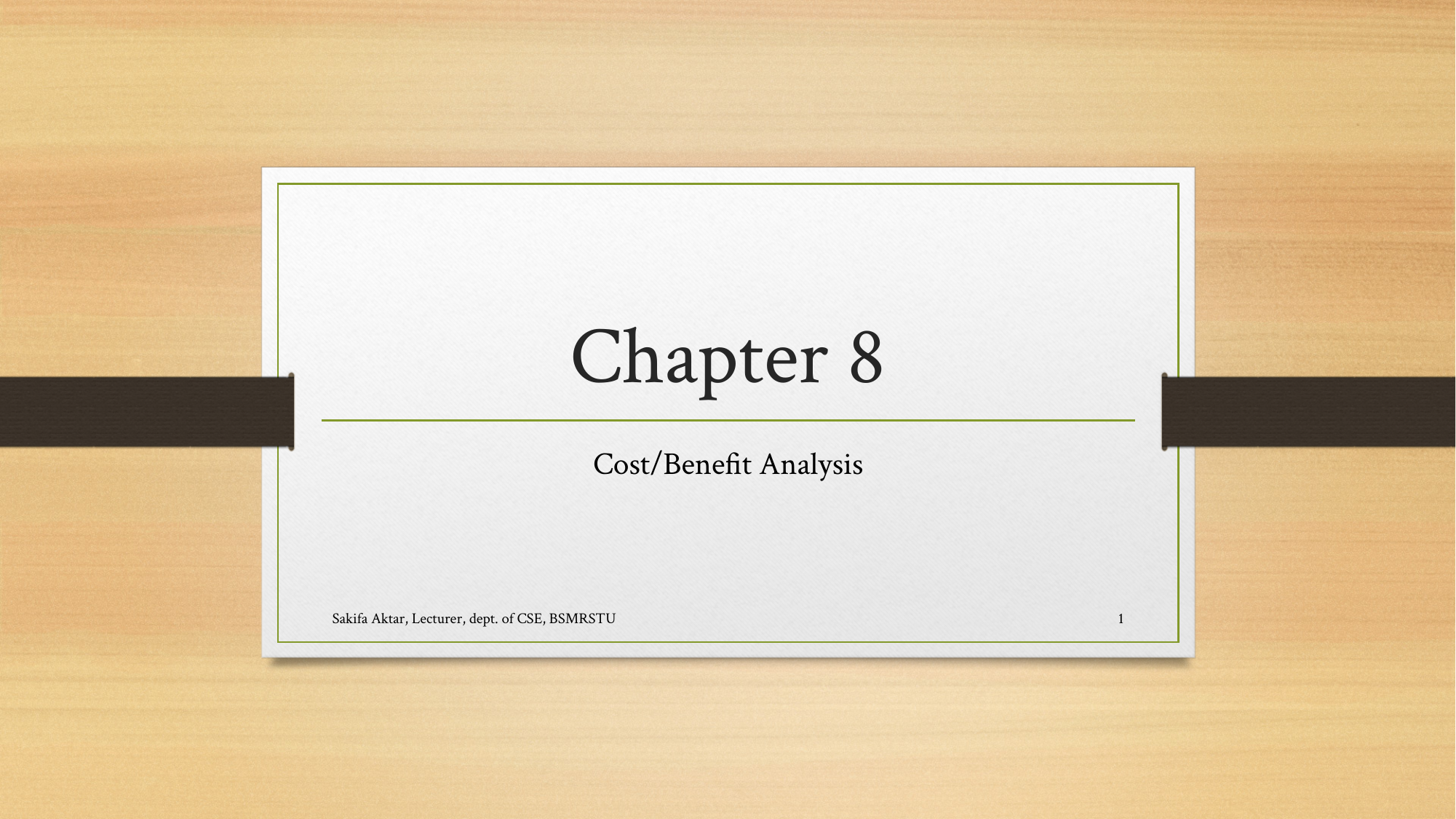

# Chapter 8
Cost/Benefit Analysis
Sakifa Aktar, Lecturer, dept. of CSE, BSMRSTU
1